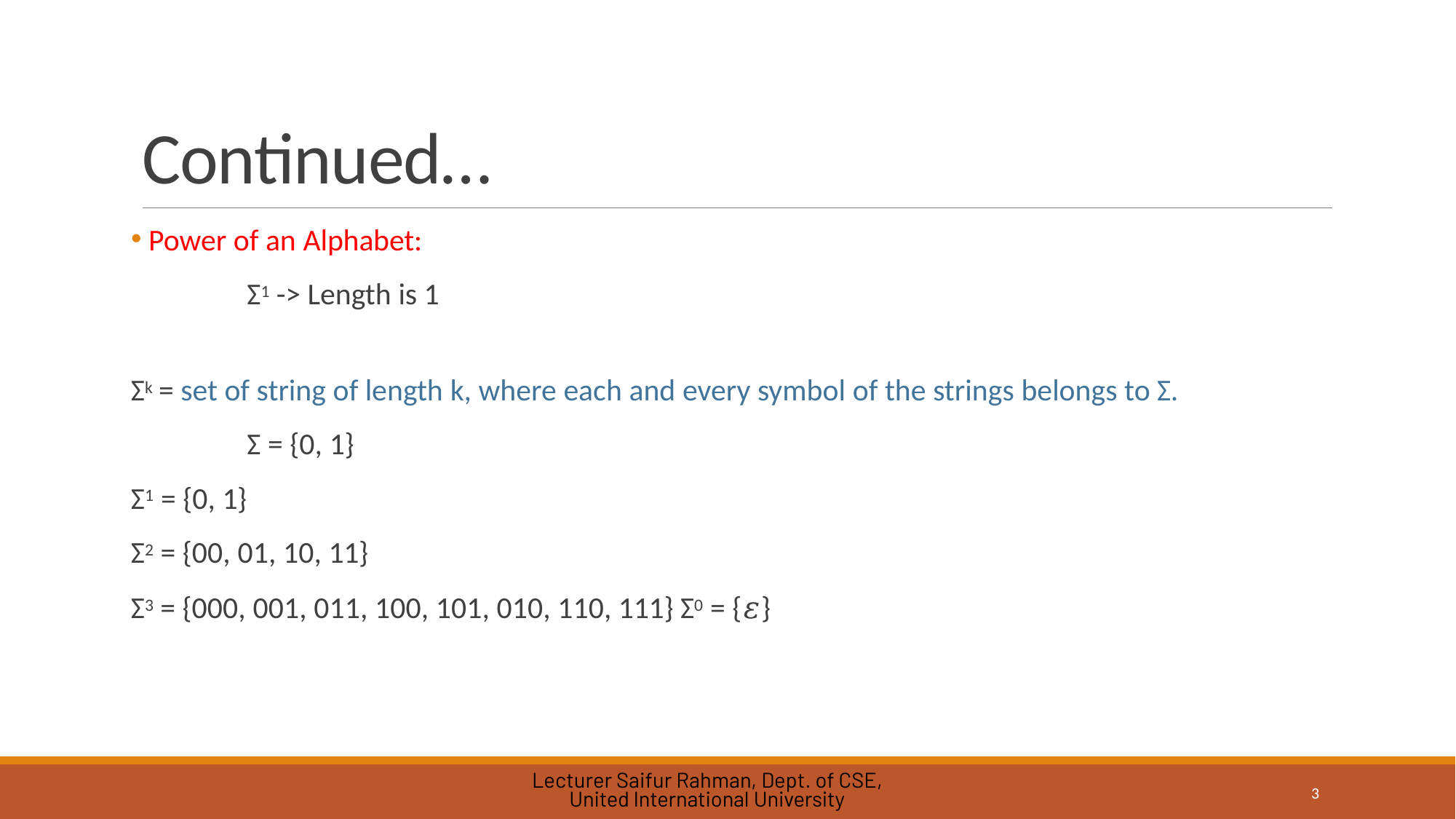

# Continued…
Power of an Alphabet:
Σ1 -> Length is 1

Σk = set of string of length k, where each and every symbol of the strings belongs to Σ. Σ = {0, 1}
Σ1 = {0, 1}
Σ2 = {00, 01, 10, 11}
Σ3 = {000, 001, 011, 100, 101, 010, 110, 111} Σ0 = {𝜀}
Lecturer Saifur Rahman, Dept. of CSE, United International University
3